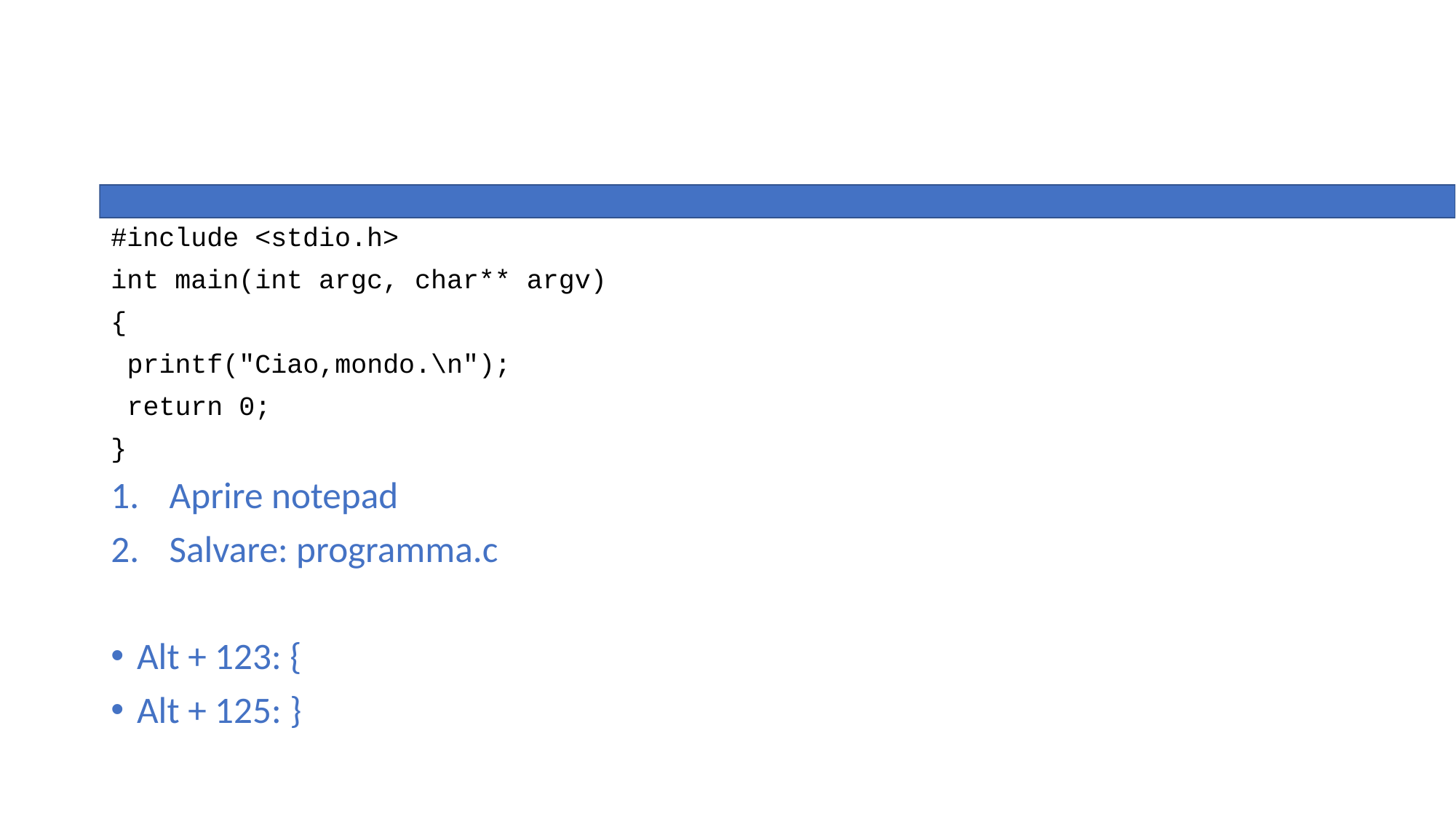

#
#include <stdio.h>
int main(int argc, char** argv)
{
 printf("Ciao,mondo.\n");
 return 0;
}
Aprire notepad
Salvare: programma.c

Alt + 123: {
Alt + 125: }